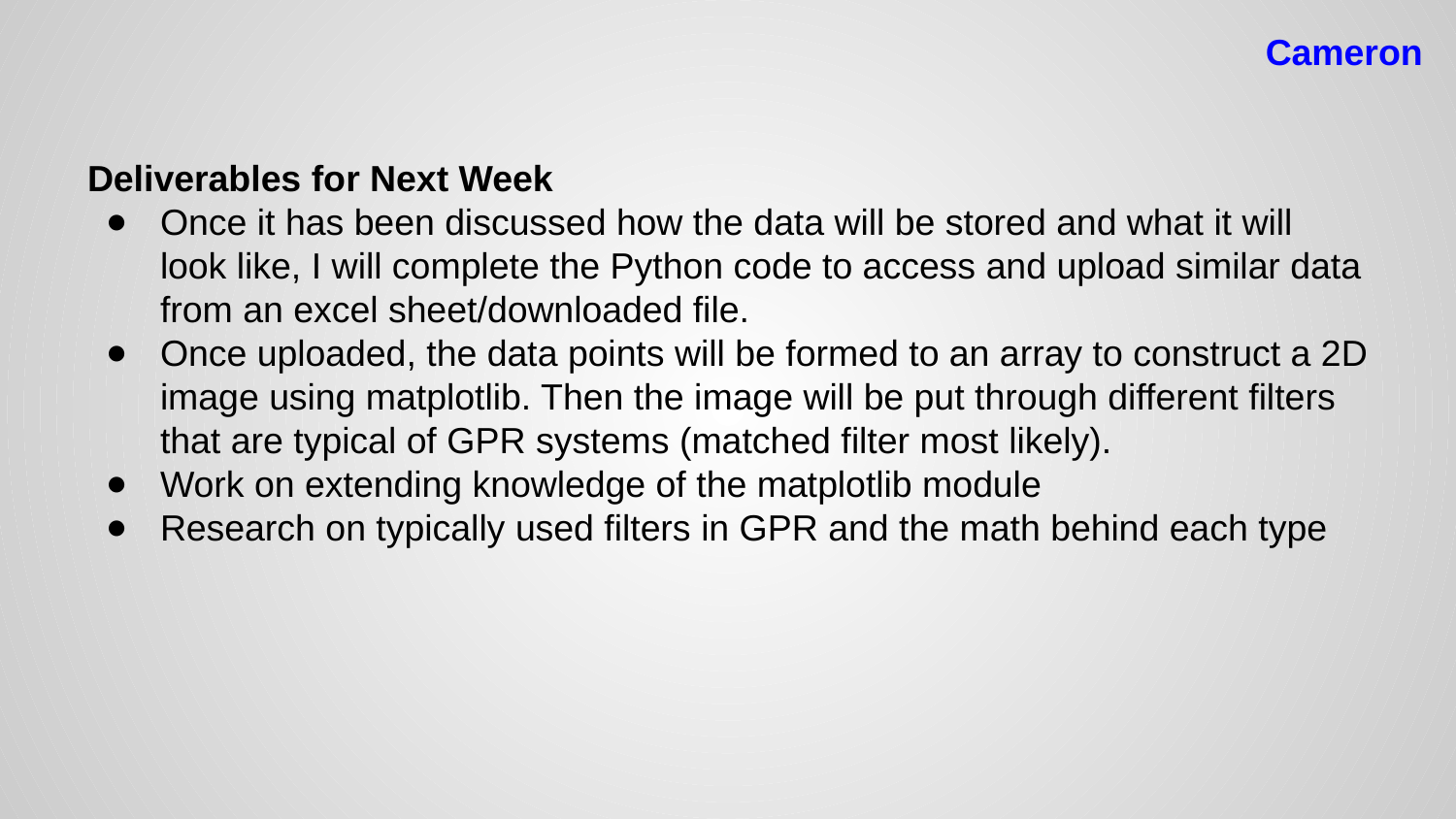

# Cameron
Deliverables for Next Week
Once it has been discussed how the data will be stored and what it will look like, I will complete the Python code to access and upload similar data from an excel sheet/downloaded file.
Once uploaded, the data points will be formed to an array to construct a 2D image using matplotlib. Then the image will be put through different filters that are typical of GPR systems (matched filter most likely).
Work on extending knowledge of the matplotlib module
Research on typically used filters in GPR and the math behind each type